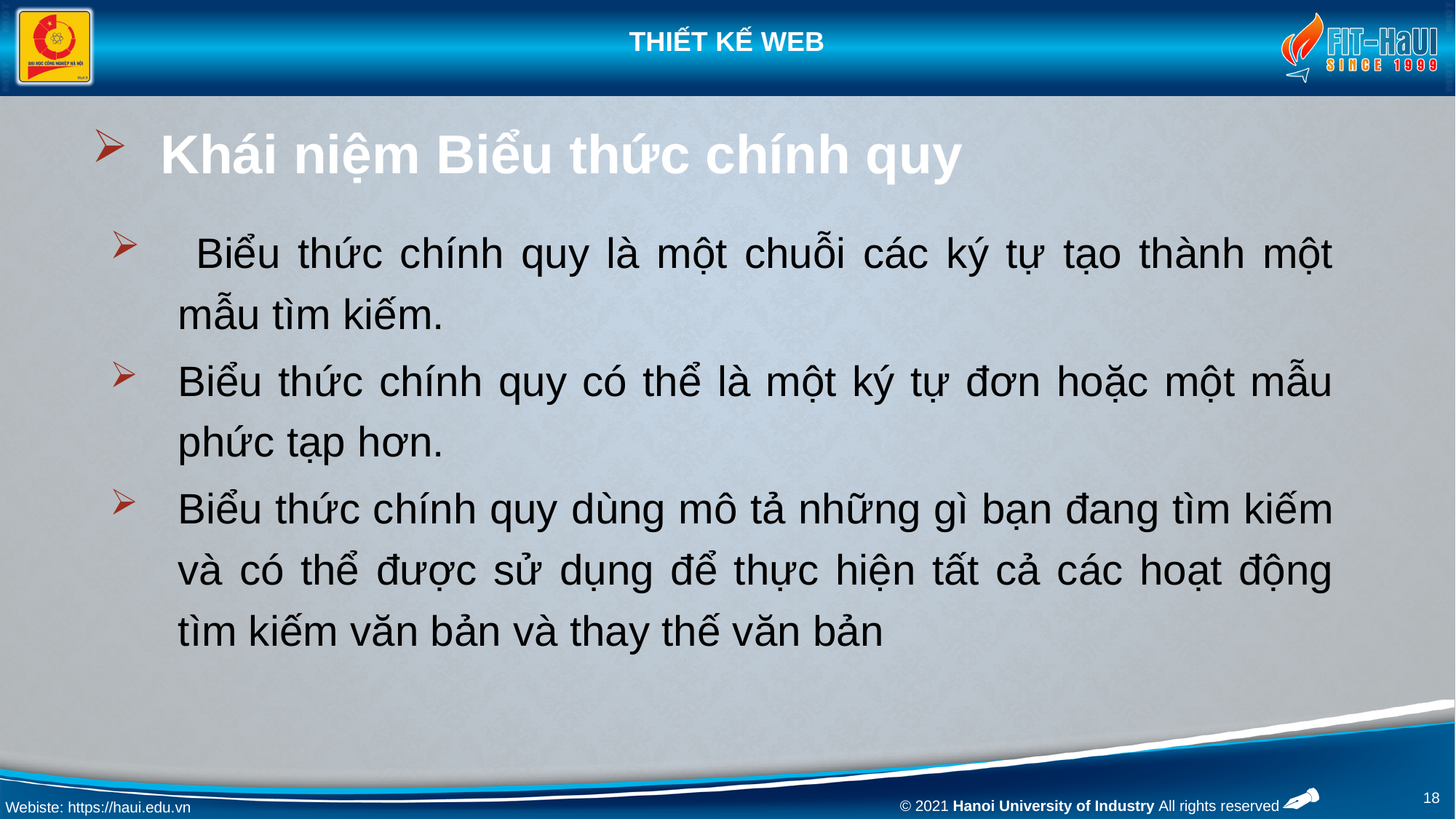

# Khái niệm Biểu thức chính quy
 Biểu thức chính quy là một chuỗi các ký tự tạo thành một mẫu tìm kiếm.
Biểu thức chính quy có thể là một ký tự đơn hoặc một mẫu phức tạp hơn.
Biểu thức chính quy dùng mô tả những gì bạn đang tìm kiếm và có thể được sử dụng để thực hiện tất cả các hoạt động tìm kiếm văn bản và thay thế văn bản